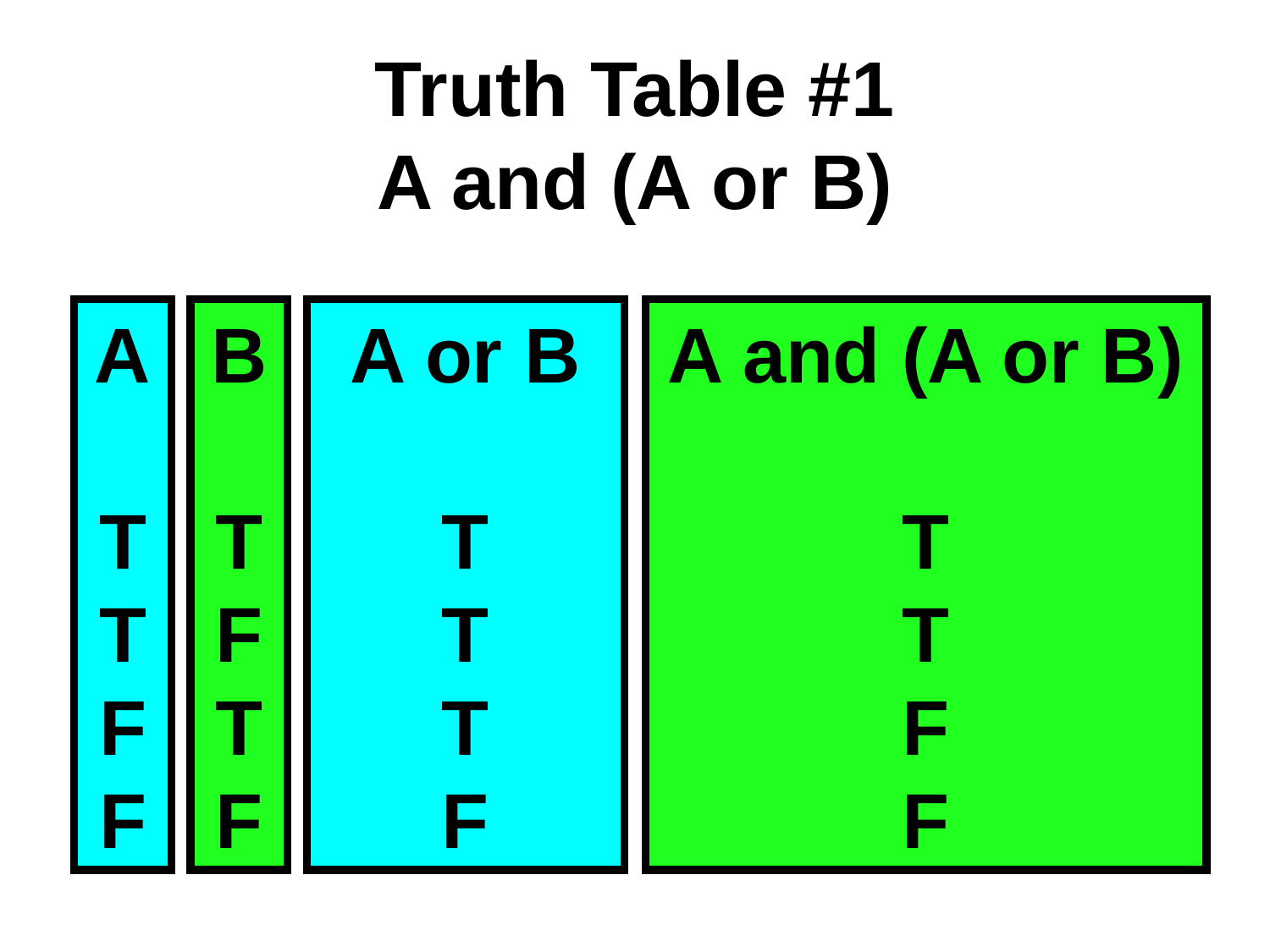

Truth Table #1
A and (A or B)
A

T
T
F
F
B

T
F
T
F
A or B

T
T
T
F
A and (A or B)

T
T
F
F